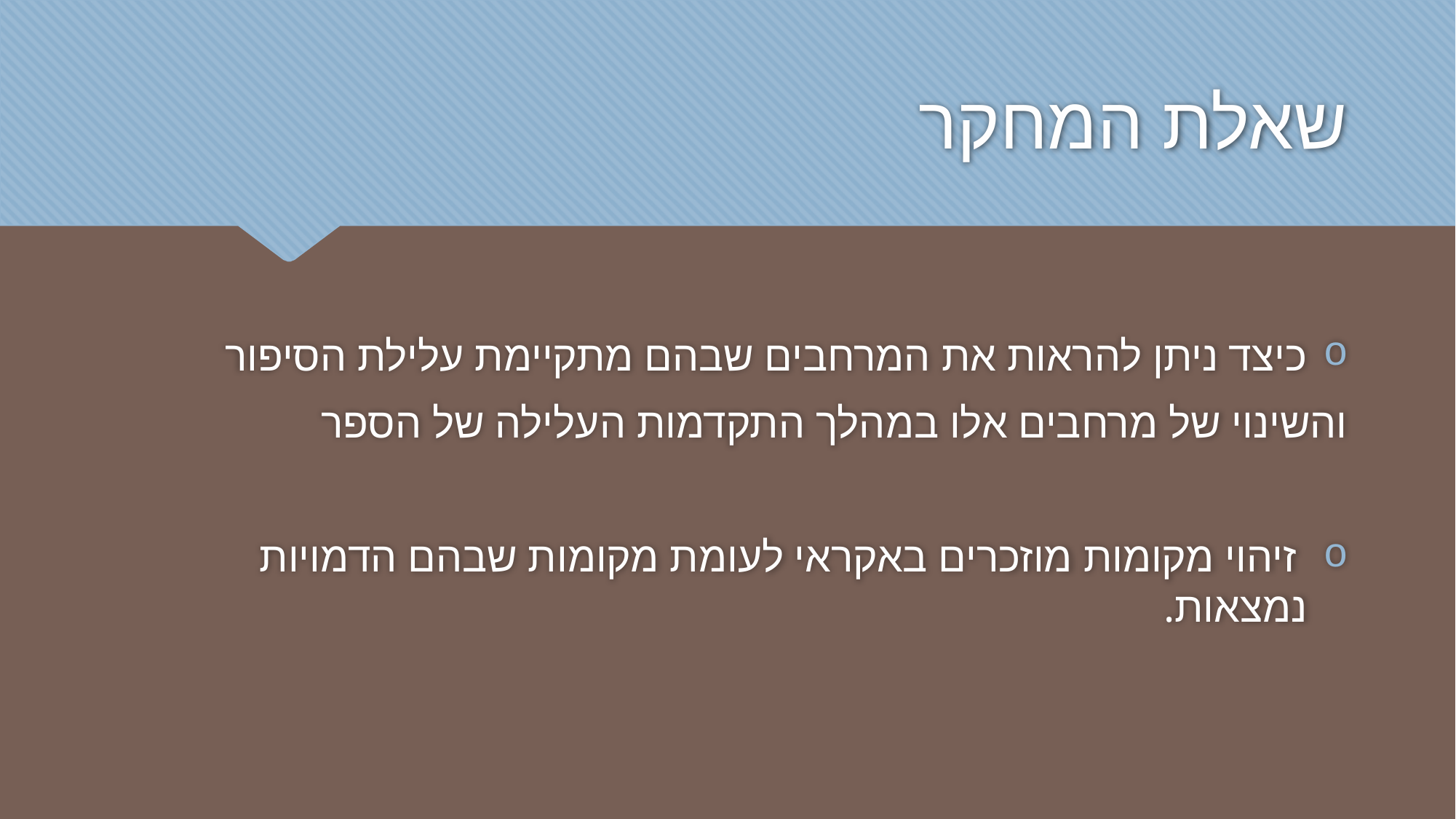

# שאלת המחקר
כיצד ניתן להראות את המרחבים שבהם מתקיימת עלילת הסיפור
	והשינוי של מרחבים אלו במהלך התקדמות העלילה של הספר

 זיהוי מקומות מוזכרים באקראי לעומת מקומות שבהם הדמויות נמצאות.